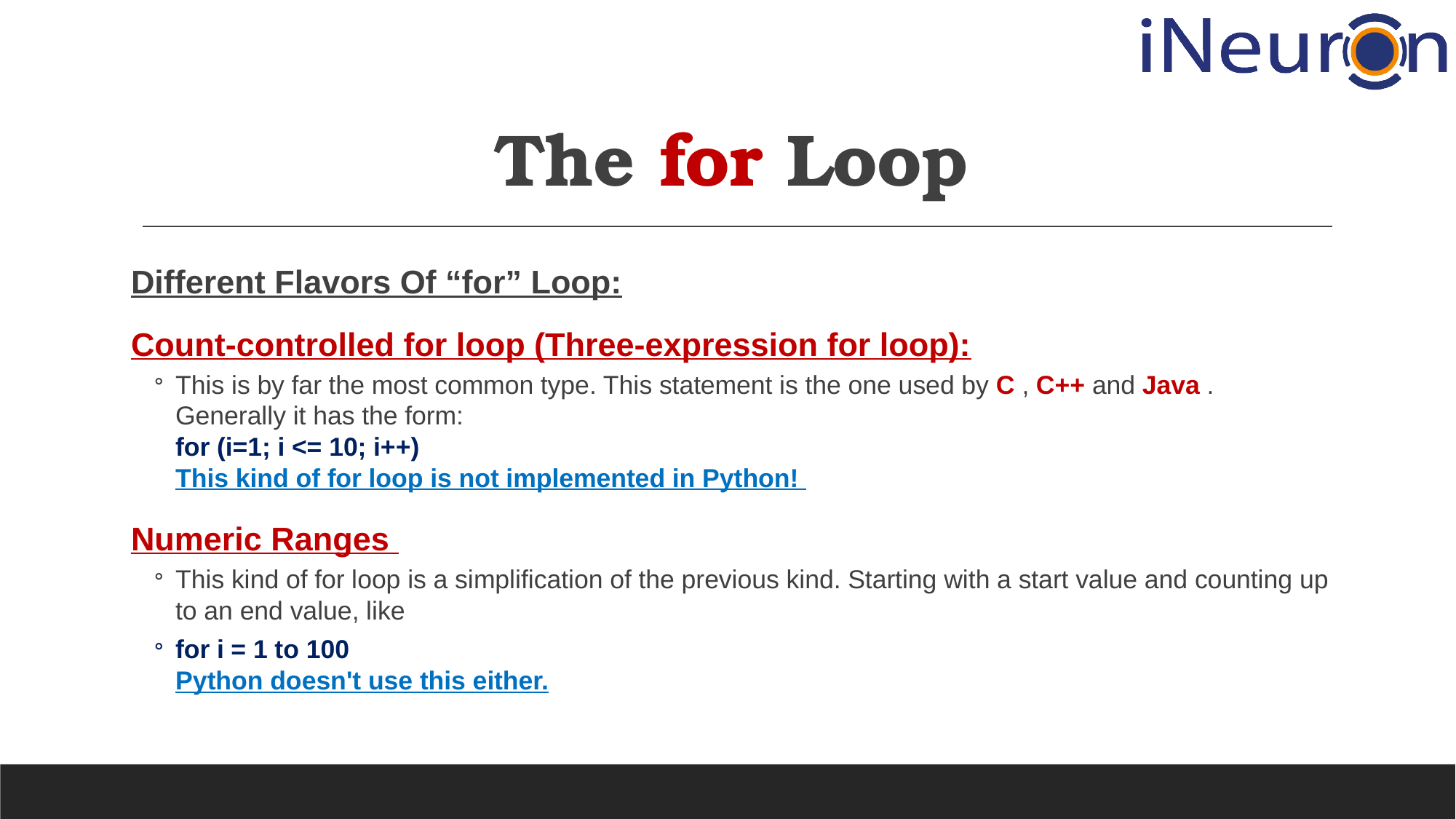

# The for Loop
Different Flavors Of “for” Loop:
Count-controlled for loop (Three-expression for loop):
This is by far the most common type. This statement is the one used by C , C++ and Java . Generally it has the form: 
for (i=1; i <= 10; i++) 
This kind of for loop is not implemented in Python!
Numeric Ranges
This kind of for loop is a simplification of the previous kind. Starting with a start value and counting up to an end value, like
for i = 1 to 100 
Python doesn't use this either.